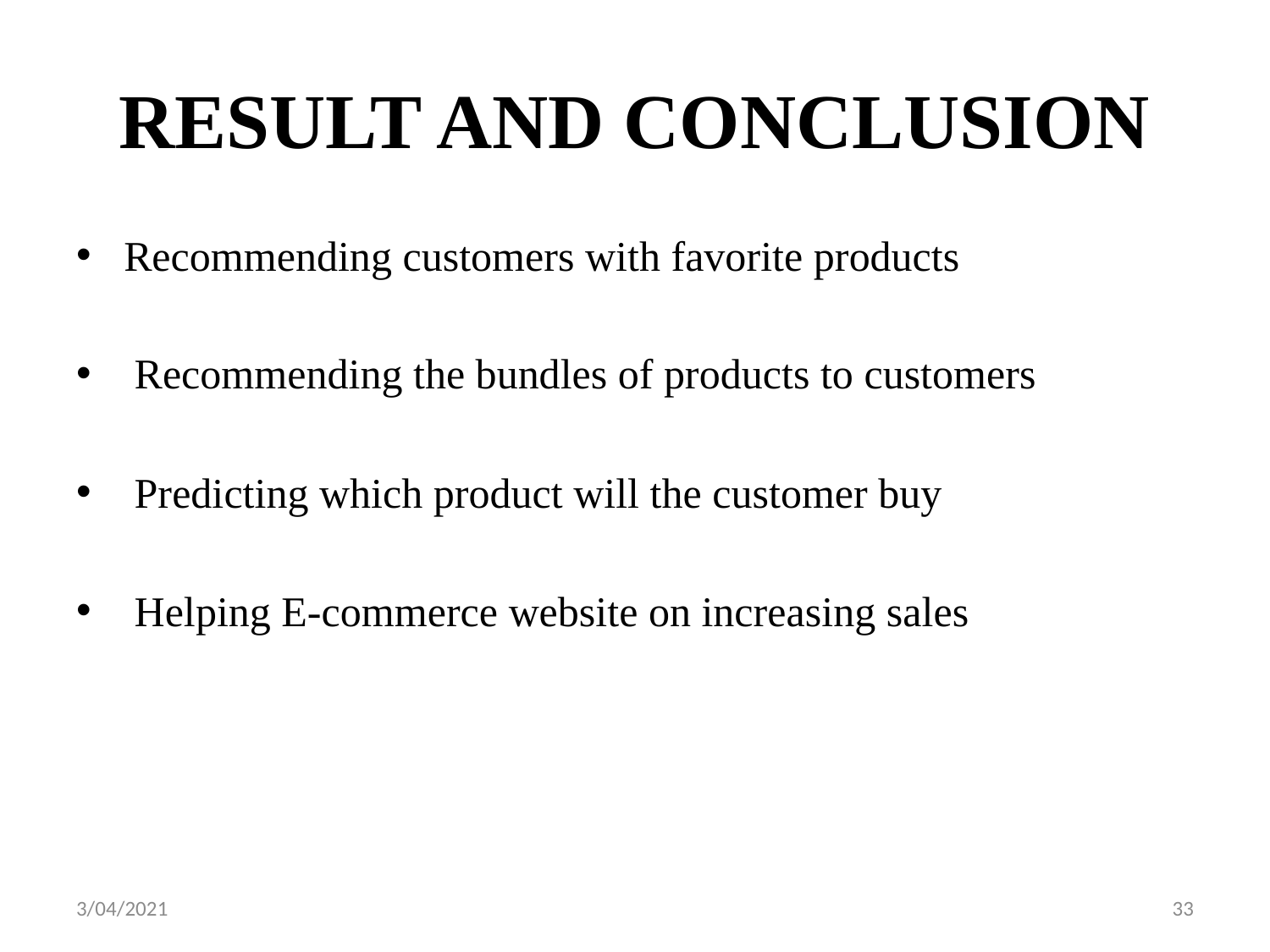

# RESULT AND CONCLUSION
Recommending customers with favorite products

 Recommending the bundles of products to customers

 Predicting which product will the customer buy

 Helping E-commerce website on increasing sales
3/04/2021
33